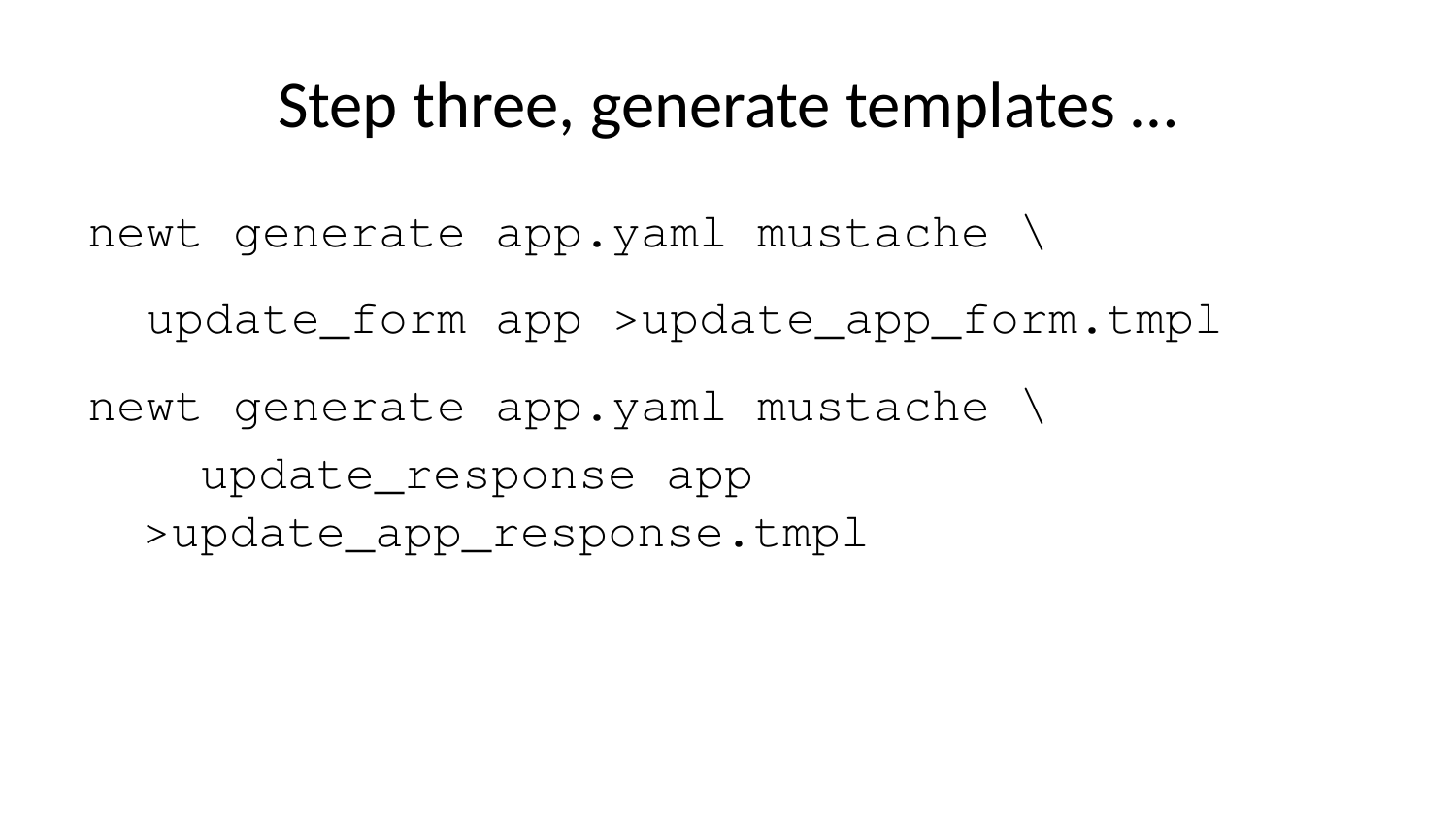

# Step three, generate templates …
newt generate app.yaml mustache \
  update_form app >update_app_form.tmpl
newt generate app.yaml mustache \
  update_response app >update_app_response.tmpl